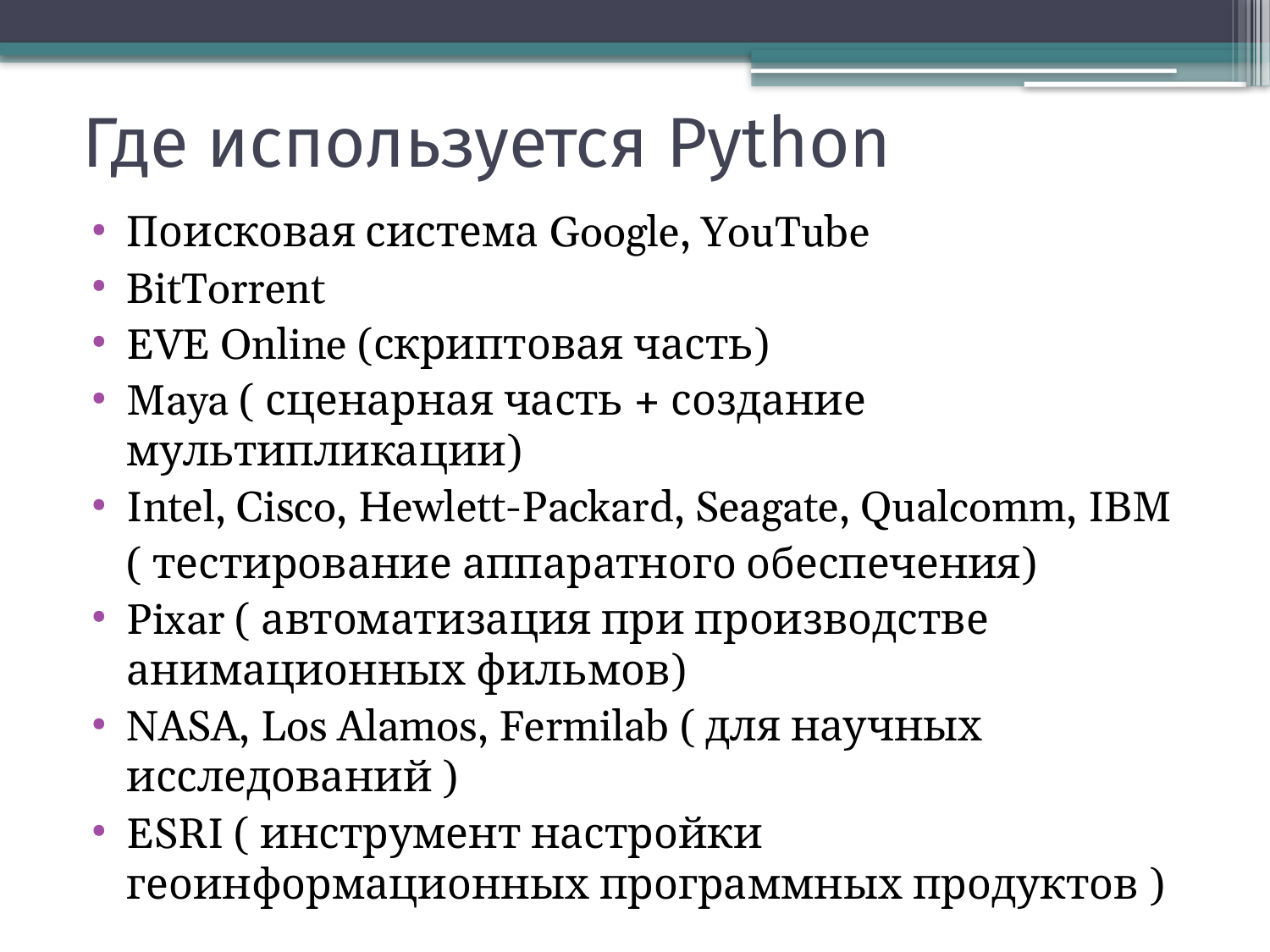

# Где используется Python
Поисковая система Google, YouTube
BitTorrent
EVE Online (скриптовая часть)
Maya ( сценарная часть + создание мультипликации)
Intel, Cisco, Hewlett-Packard, Seagate, Qualcomm, IBM
	( тестирование аппаратного обеспечения)
Pixar ( автоматизация при производстве анимационных фильмов)
NASA, Los Alamos, Fermilab ( для научных исследований )
ESRI ( инструмент настройки геоинформационных программных продуктов )